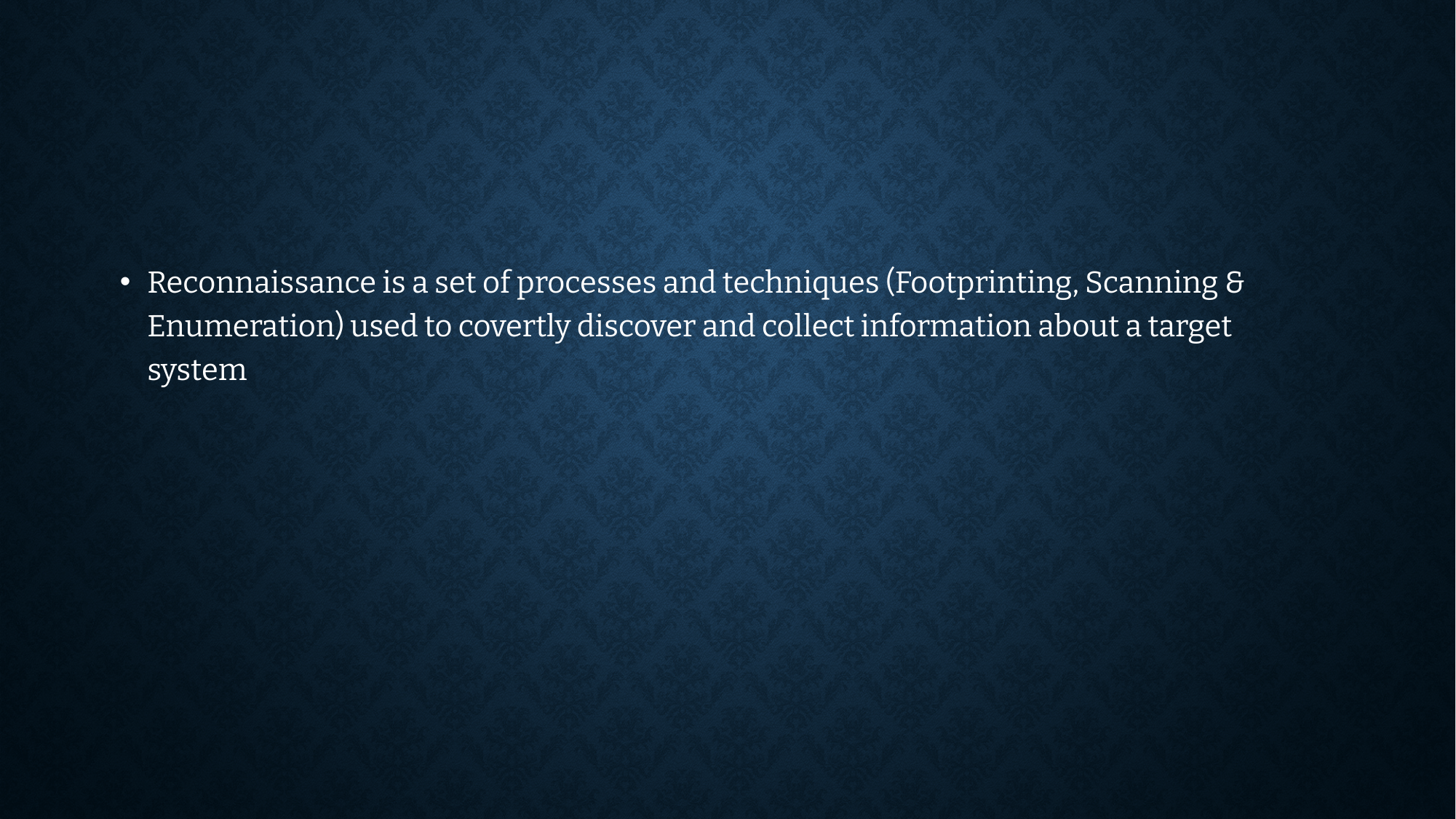

#
Reconnaissance is a set of processes and techniques (Footprinting, Scanning & Enumeration) used to covertly discover and collect information about a target system